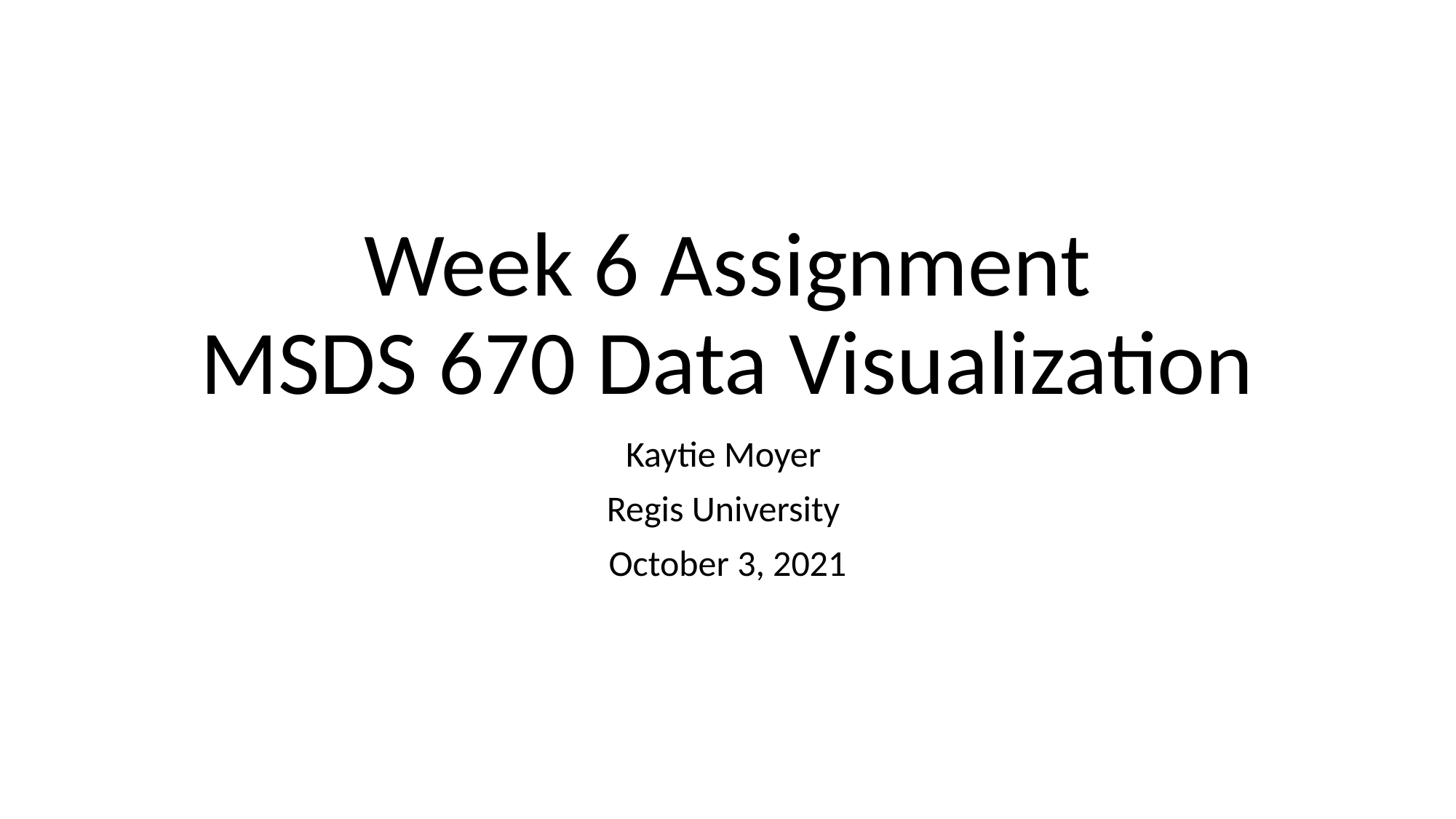

# Week 6 Assignment MSDS 670 Data Visualization
Kaytie Moyer
Regis University
October 3, 2021